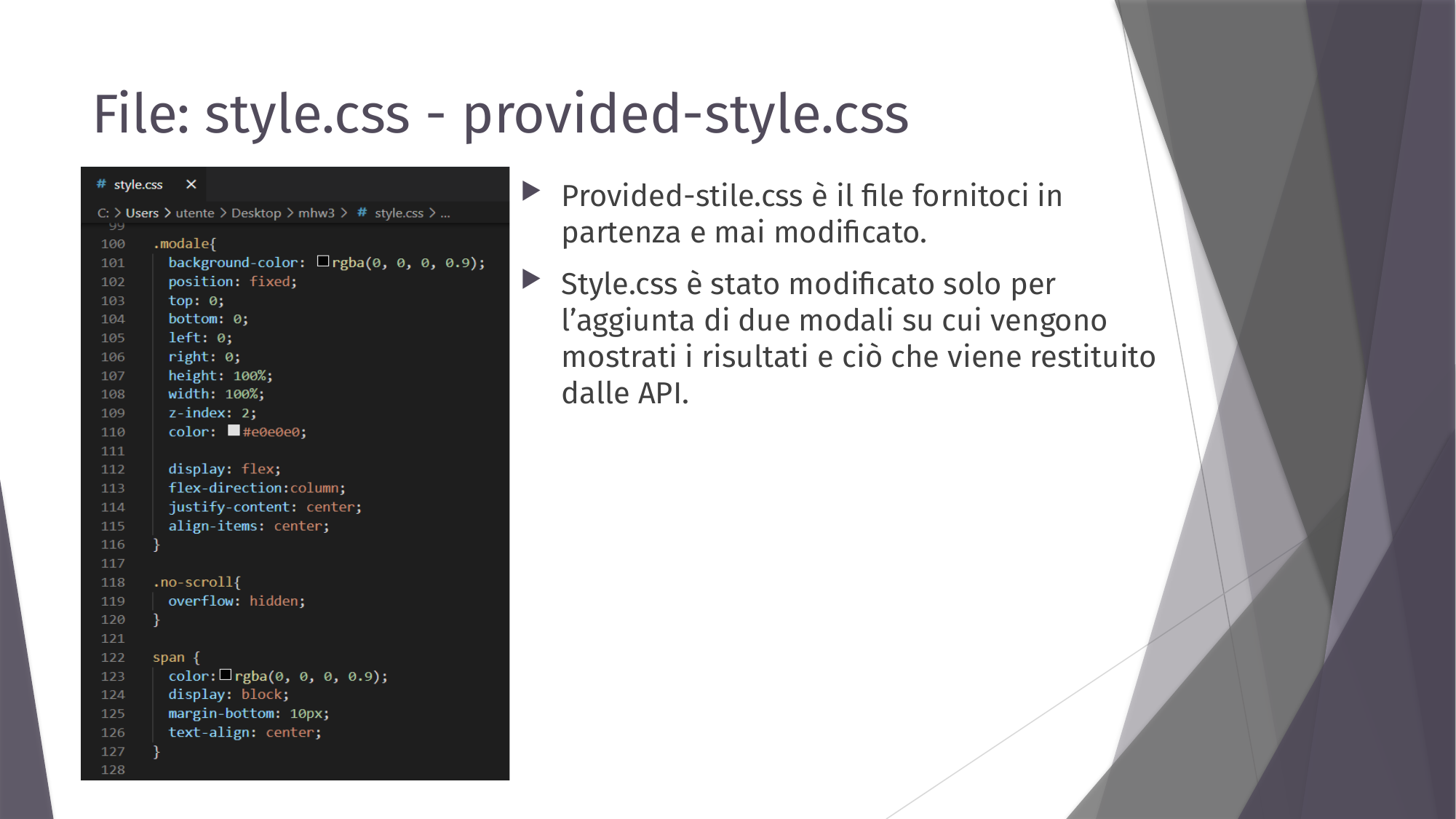

# File: style.css - provided-style.css

Provided-stile.css è il file fornitoci in partenza e mai modificato.
Style.css è stato modificato solo per l’aggiunta di due modali su cui vengono mostrati i risultati e ciò che viene restituito dalle API.